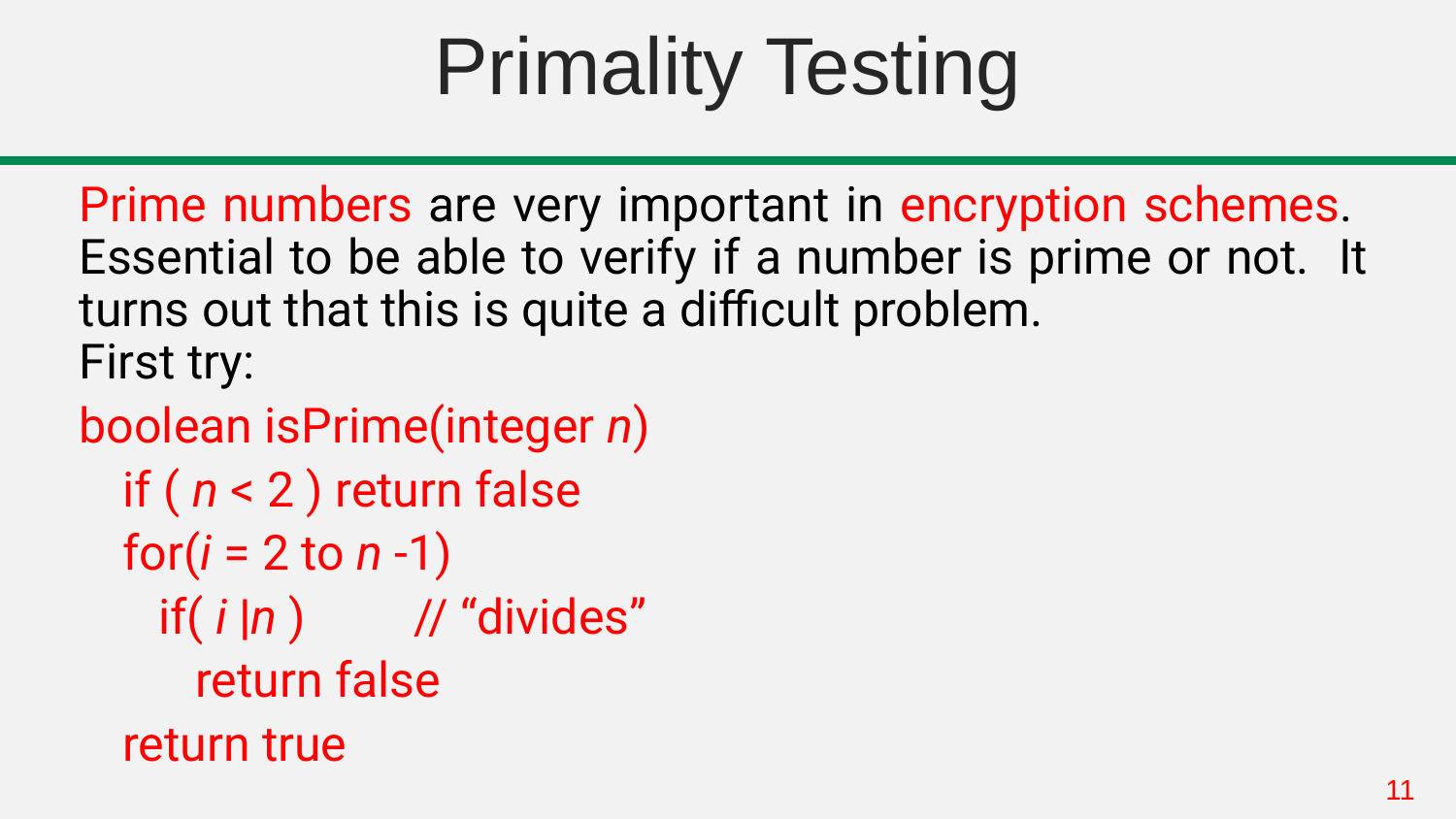

# Primality Testing
Prime numbers are very important in encryption schemes.  Essential to be able to verify if a number is prime or not.  It turns out that this is quite a difficult problem.
First try:
boolean isPrime(integer n)
	if ( n < 2 ) return false
	for(i = 2 to n -1)
	   if( i |n )  	// “divides”
	      return false
	return true